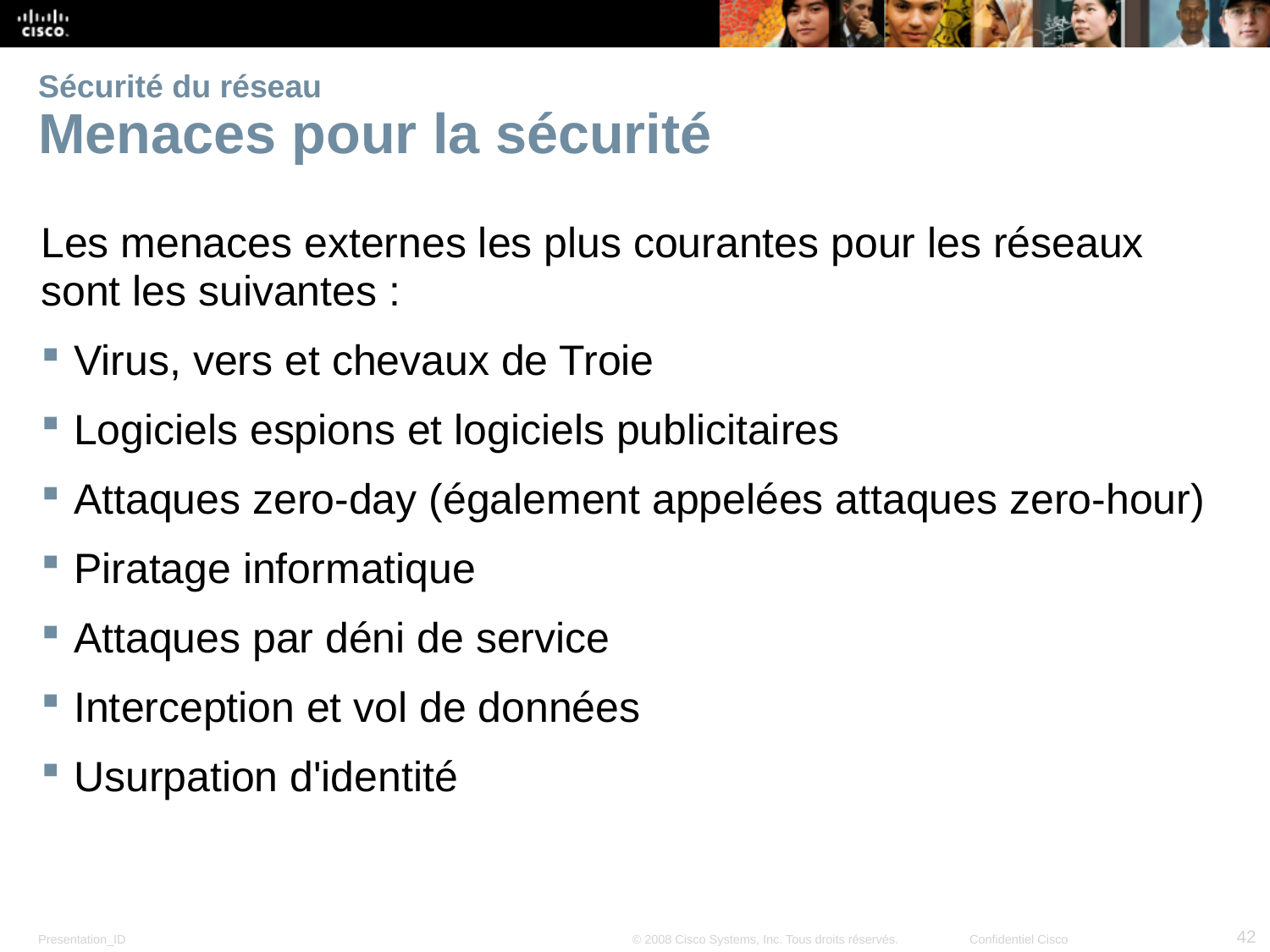

# Sécurité du réseau Menaces pour la sécurité
Les menaces externes les plus courantes pour les réseaux sont les suivantes :
Virus, vers et chevaux de Troie
Logiciels espions et logiciels publicitaires
Attaques zero-day (également appelées attaques zero-hour)
Piratage informatique
Attaques par déni de service
Interception et vol de données
Usurpation d'identité